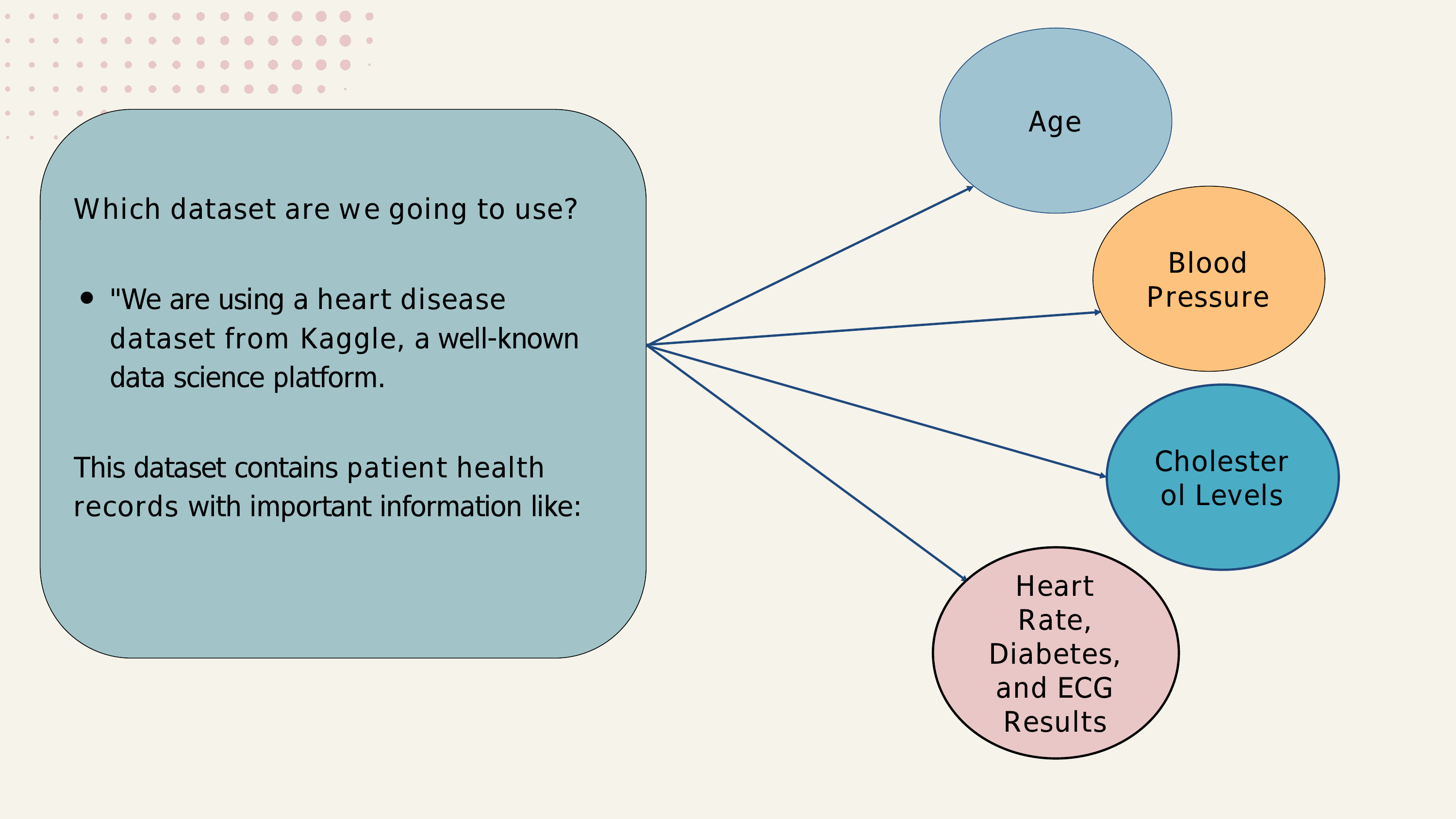

Age
Which dataset are we going to use?
"We are using a heart disease dataset from Kaggle, a well-known data science platform.
This dataset contains patient health records with important information like:

Blood Pressure
Cholesterol Levels
Heart Rate, Diabetes, and ECG Results